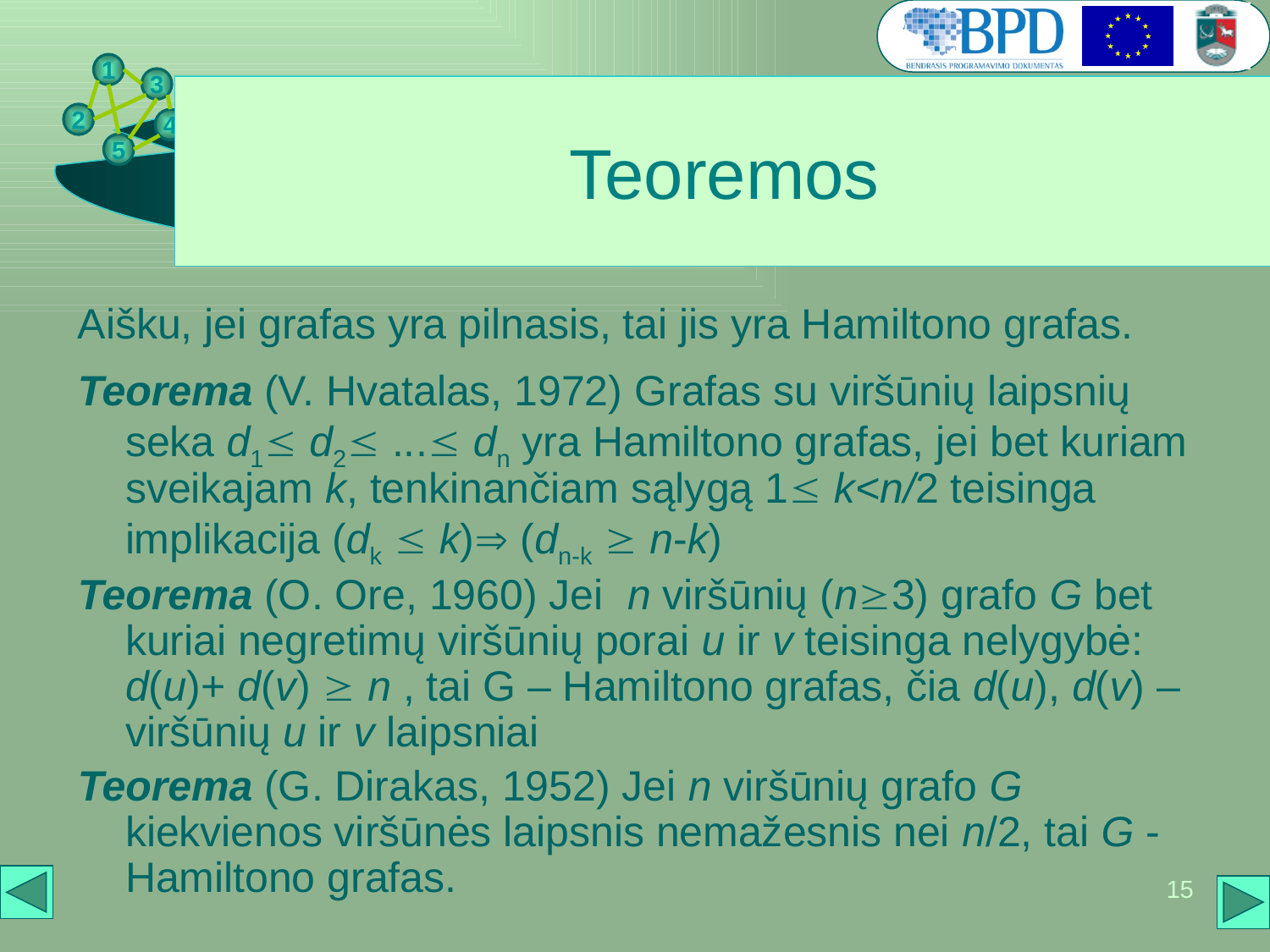

# Teoremos
Aišku, jei grafas yra pilnasis, tai jis yra Hamiltono grafas.
Teorema (V. Hvatalas, 1972) Grafas su viršūnių laipsnių seka d1≤ d2≤ ...≤ dn yra Hamiltono grafas, jei bet kuriam sveikajam k, tenkinančiam sąlygą 1≤ k<n/2 teisinga implikacija (dk ≤ k)⇒ (dn-k ≥ n-k)
Teorema (O. Ore, 1960) Jei  n viršūnių (n≥3) grafo G bet kuriai negretimų viršūnių porai u ir v teisinga nelygybė: d(u)+ d(v) ≥ n , tai G – Hamiltono grafas, čia d(u), d(v) – viršūnių u ir v laipsniai
Teorema (G. Dirakas, 1952) Jei n viršūnių grafo G kiekvienos viršūnės laipsnis nemažesnis nei n/2, tai G - Hamiltono grafas.
15